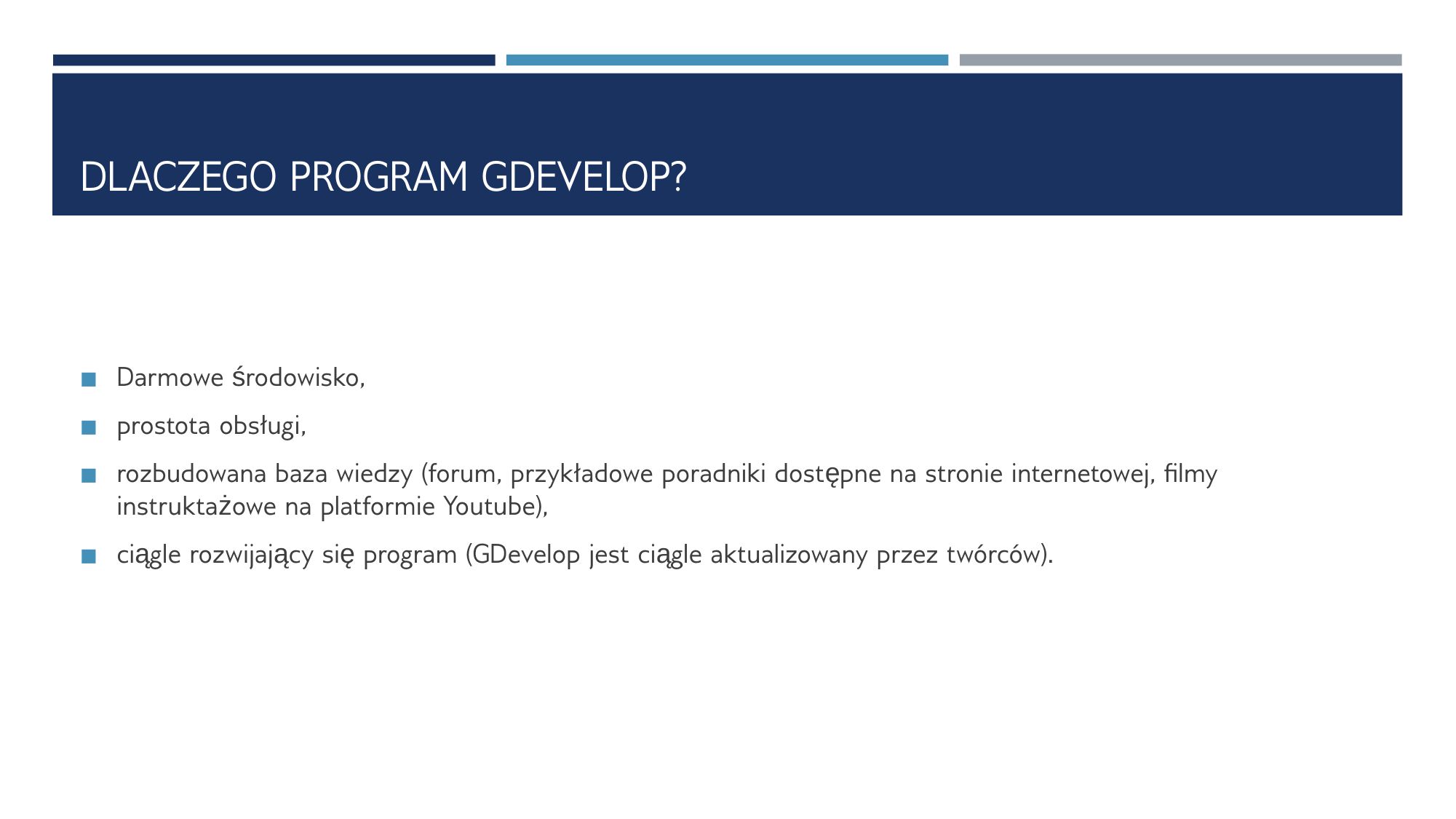

# DLACZEGO PROGRAM GDEVELOP?
Darmowe środowisko,
prostota obsługi,
rozbudowana baza wiedzy (forum, przykładowe poradniki dostępne na stronie internetowej, filmy instruktażowe na platformie Youtube),
ciągle rozwijający się program (GDevelop jest ciągle aktualizowany przez twórców).